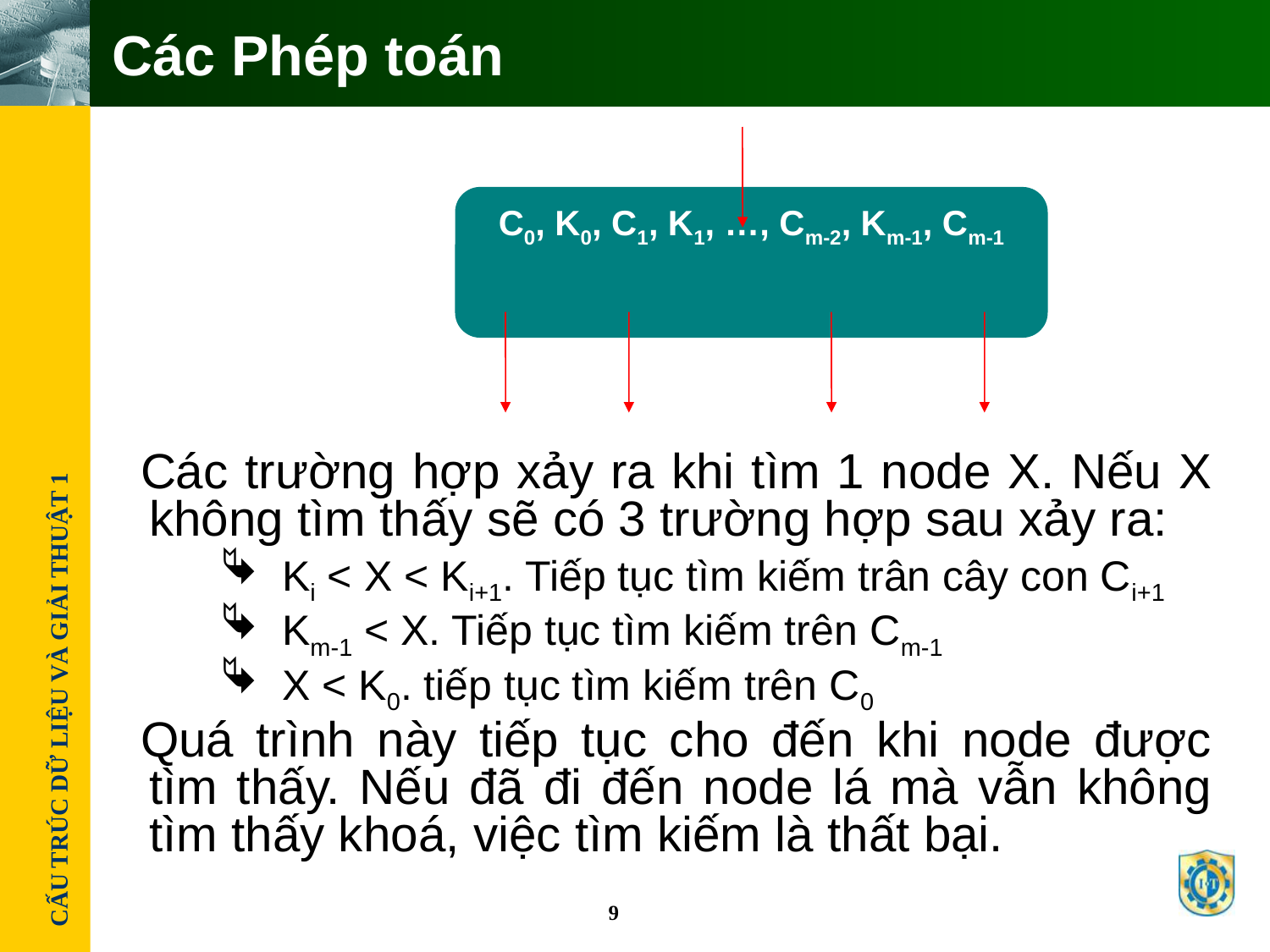

# Các Phép toán

C0, K0, C1, K1, …, Cm-2, Km-1, Cm-1

Các trường hợp xảy ra khi tìm 1 node X. Nếu X không tìm thấy sẽ có 3 trường hợp sau xảy ra:
Ki < X < Ki+1. Tiếp tục tìm kiếm trân cây con Ci+1
Km-1 < X. Tiếp tục tìm kiếm trên Cm-1
X < K0. tiếp tục tìm kiếm trên C0
Quá trình này tiếp tục cho đến khi node được tìm thấy. Nếu đã đi đến node lá mà vẫn không tìm thấy khoá, việc tìm kiếm là thất bại.